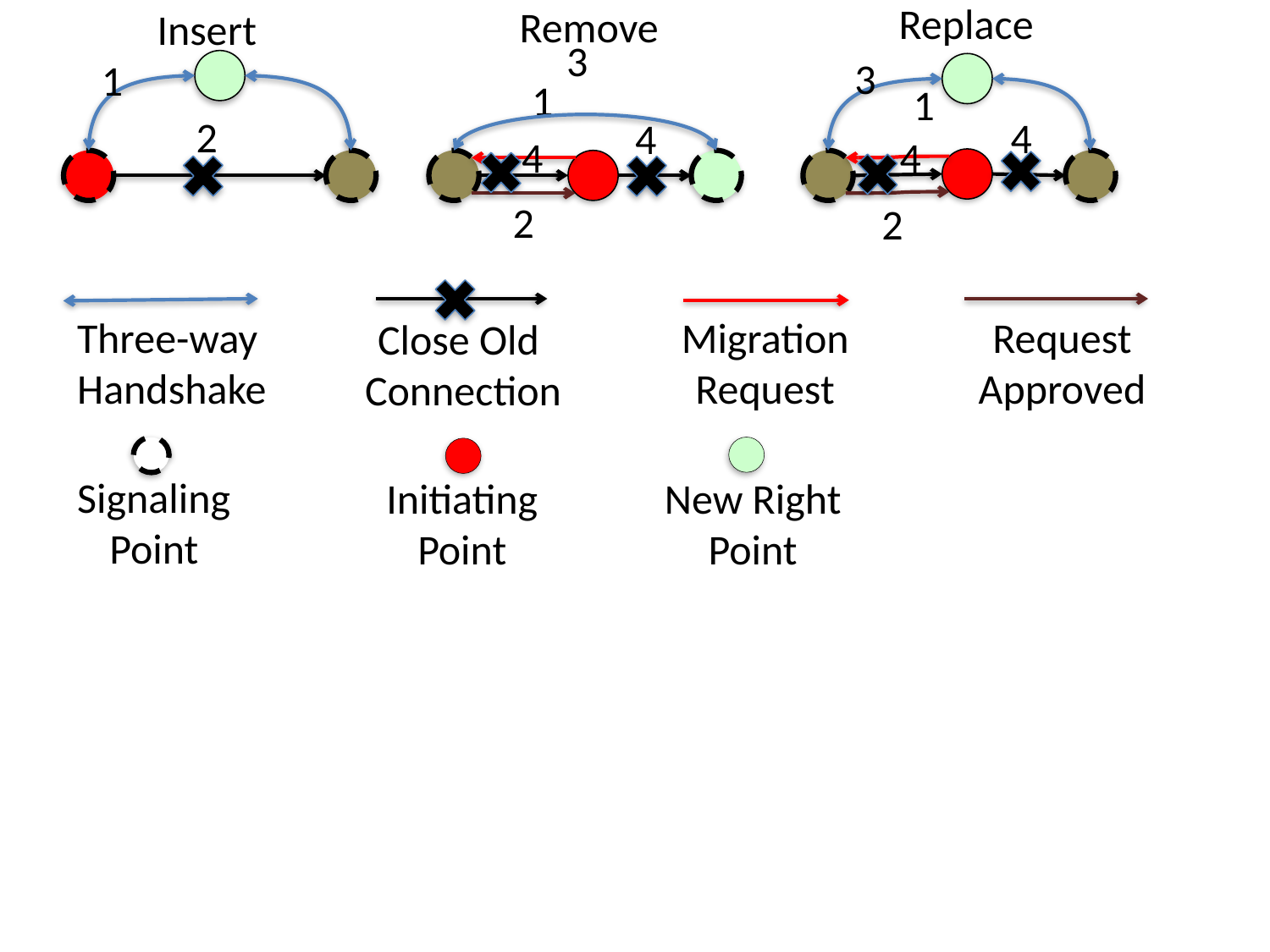

Replace
Remove
Insert
3
3
1

1
1
2
4
4
4
4

2
2

Three-way
Handshake
Migration
Request
Request
Approved
Close Old
Connection

Signaling
Point
Initiating
Point
New Right
Point